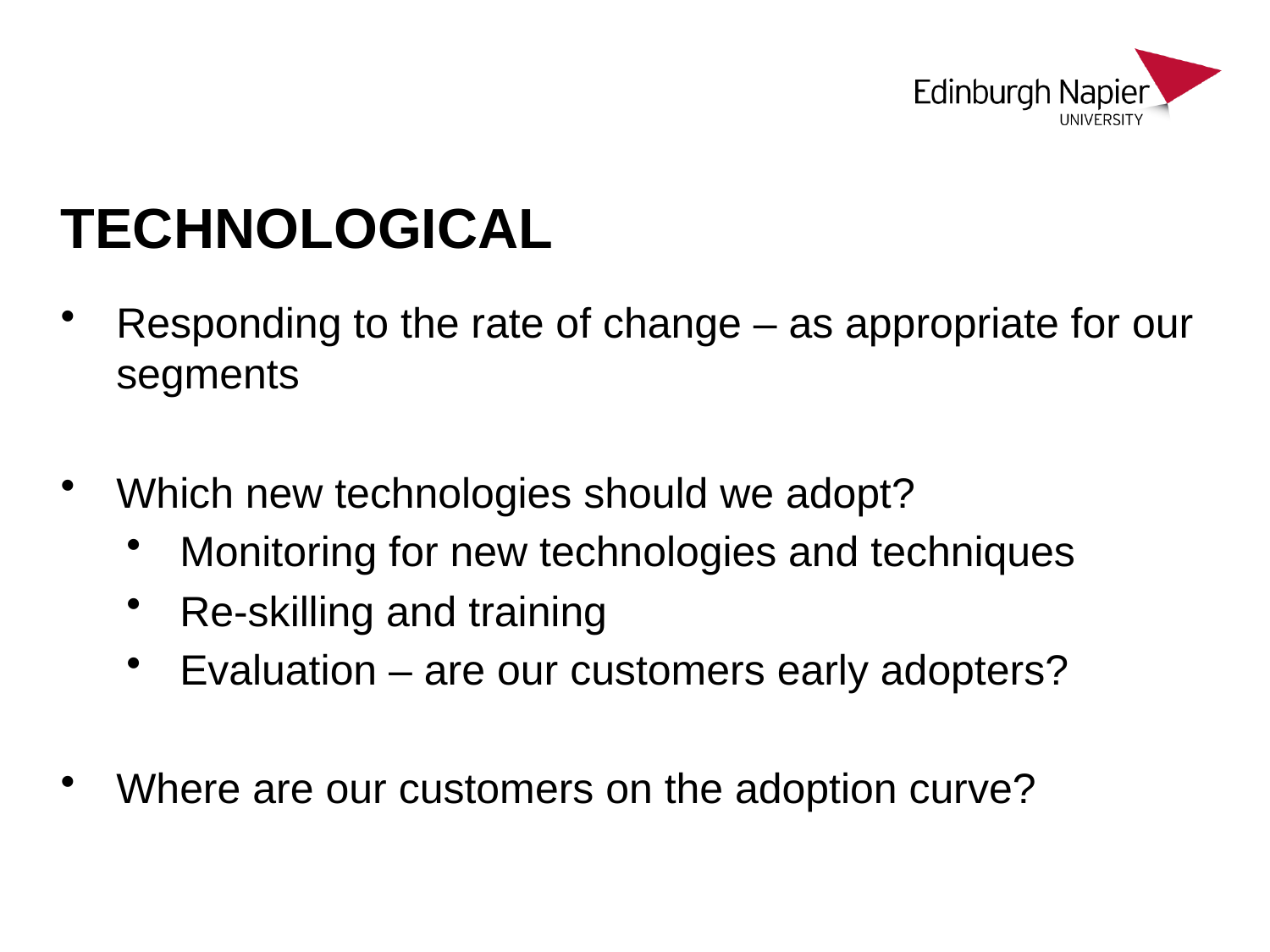

# TECHNOLOGICAL
Responding to the rate of change – as appropriate for our segments

Which new technologies should we adopt?
Monitoring for new technologies and techniques
Re-skilling and training
Evaluation – are our customers early adopters?

Where are our customers on the adoption curve?